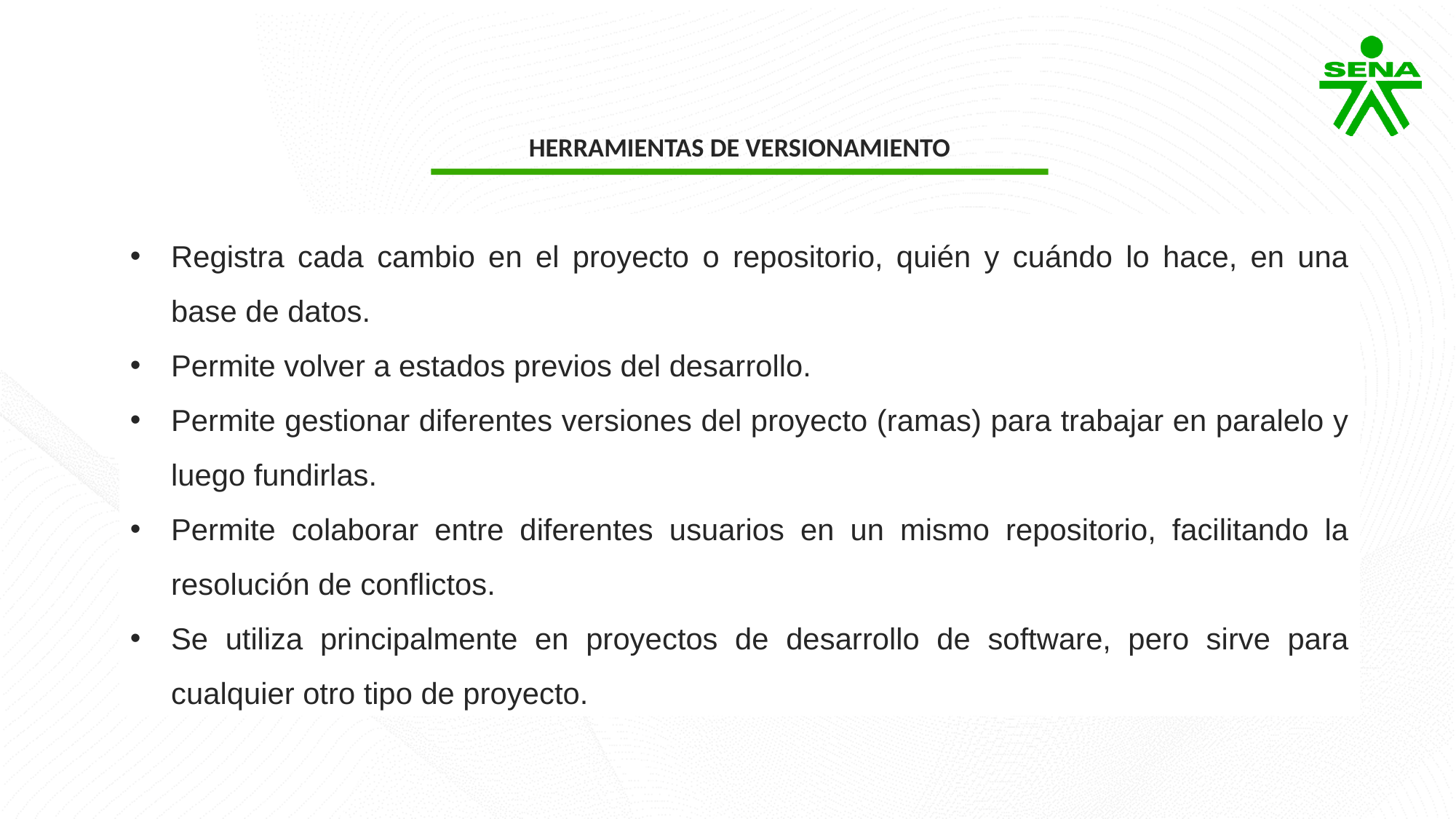

HERRAMIENTAS DE VERSIONAMIENTO

Registra cada cambio en el proyecto o repositorio, quién y cuándo lo hace, en una base de datos.
Permite volver a estados previos del desarrollo.
Permite gestionar diferentes versiones del proyecto (ramas) para trabajar en paralelo y luego fundirlas.
Permite colaborar entre diferentes usuarios en un mismo repositorio, facilitando la resolución de conflictos.
Se utiliza principalmente en proyectos de desarrollo de software, pero sirve para cualquier otro tipo de proyecto.